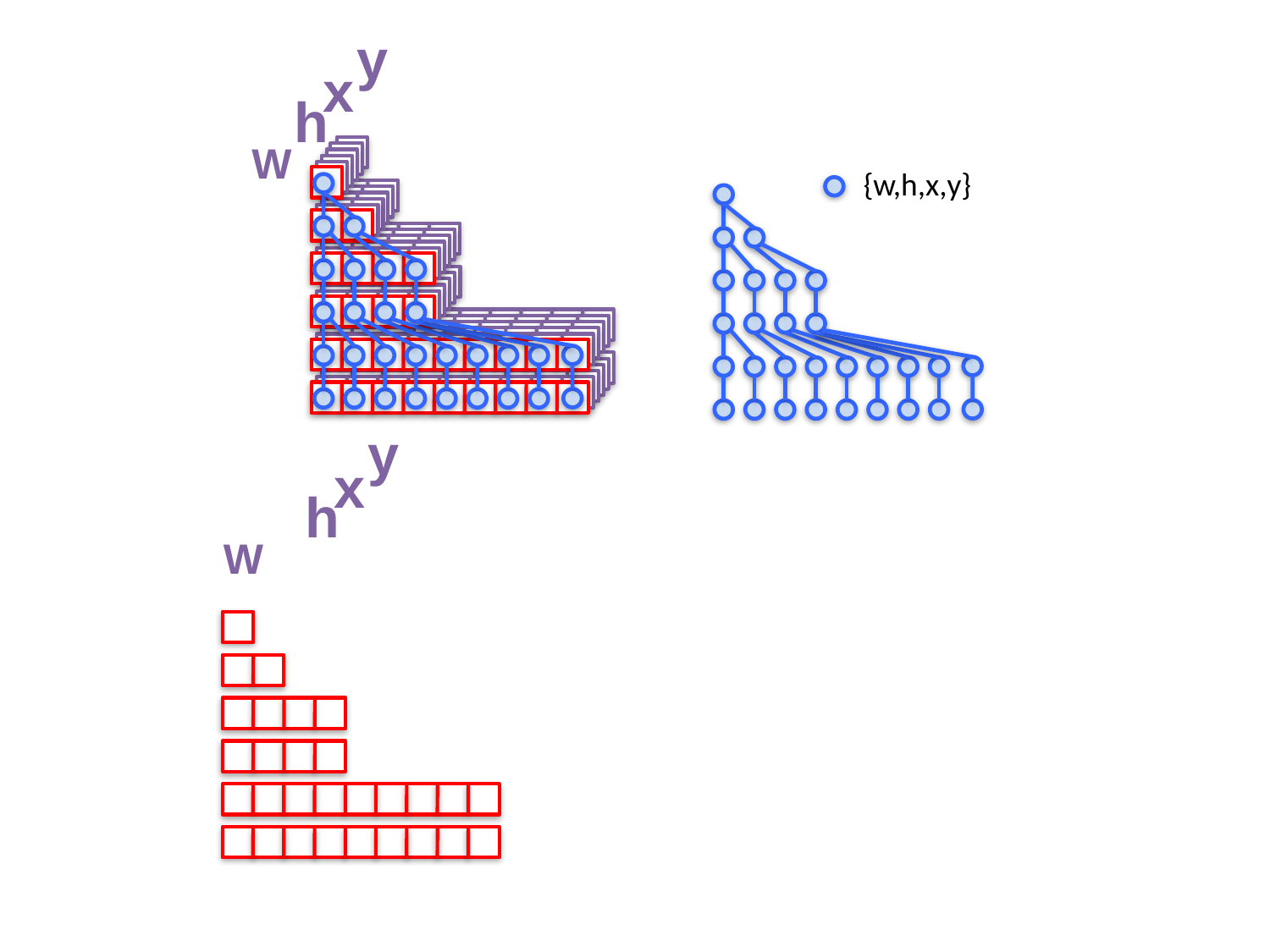

y
x
h

W
{w,h,x,y}

y
x
h
W